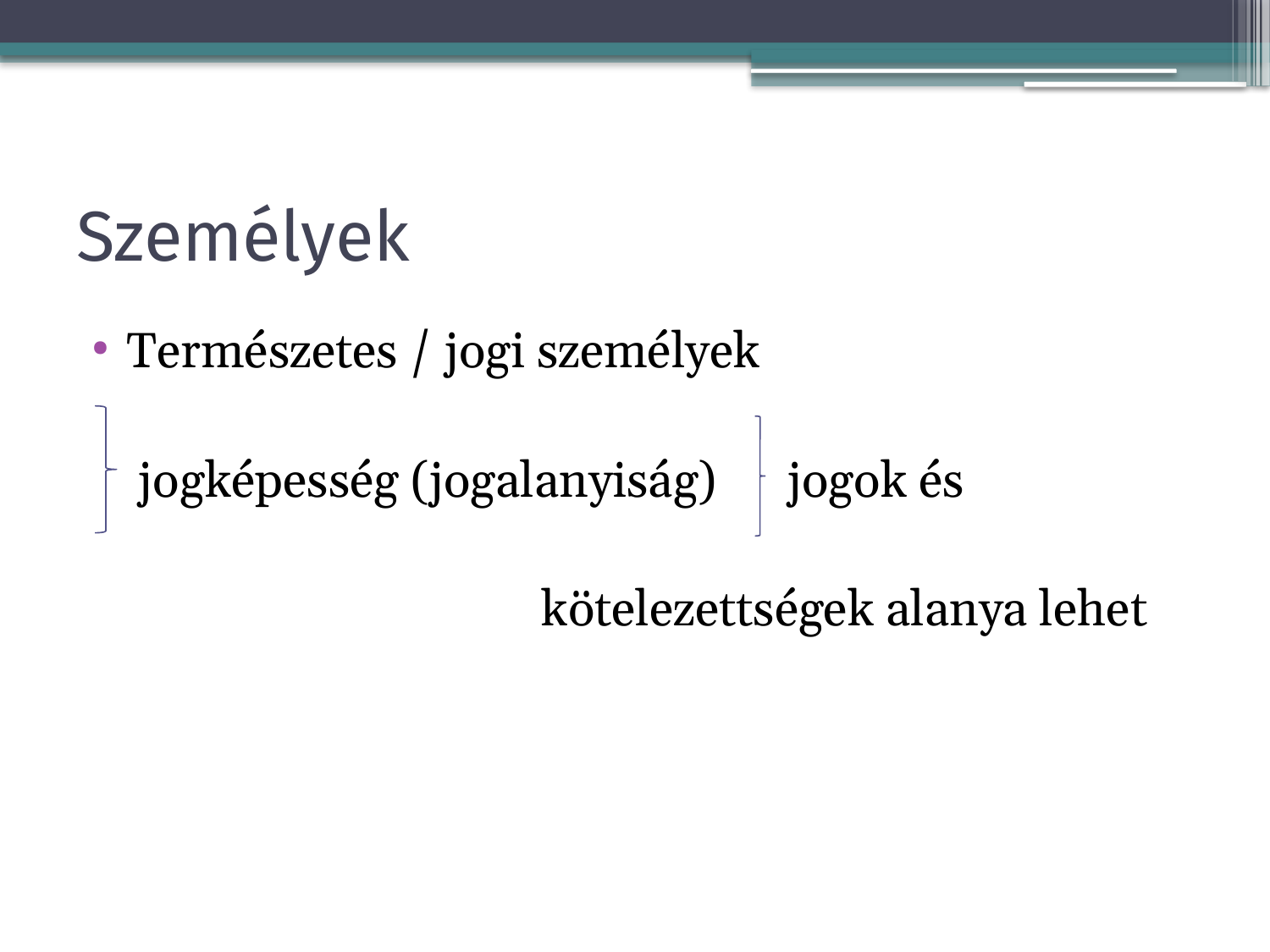

# Személyek
Természetes / jogi személyek

    jogképesség (jogalanyiság)      jogok és

                                      kötelezettségek alanya lehet